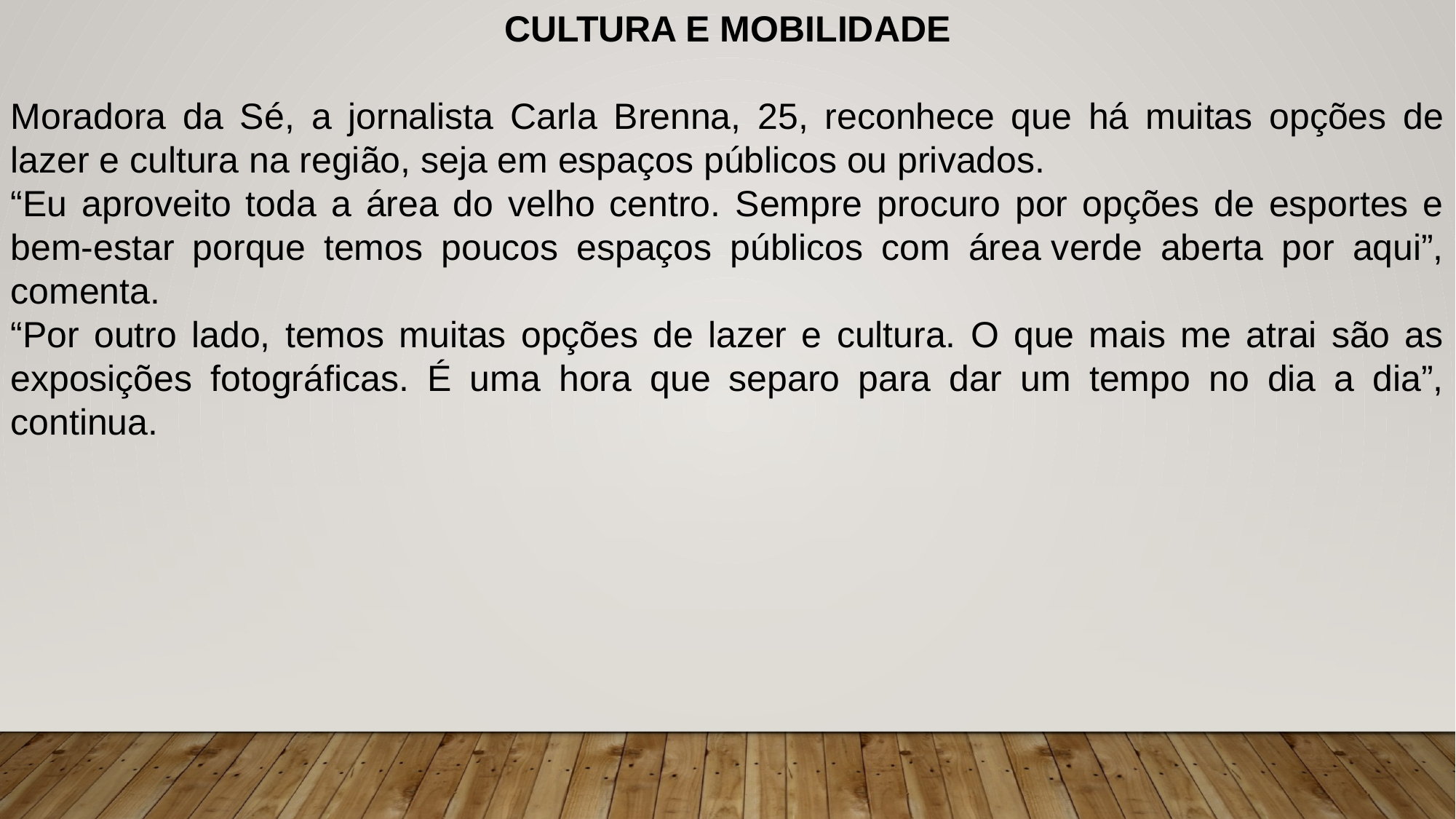

CULTURA E MOBILIDADE

Moradora da Sé, a jornalista Carla Brenna, 25, reconhece que há muitas opções de lazer e cultura na região, seja em espaços públicos ou privados.
“Eu aproveito toda a área do velho centro. Sempre procuro por opções de esportes e bem-estar porque temos poucos espaços públicos com área verde aberta por aqui”, comenta.
“Por outro lado, temos muitas opções de lazer e cultura. O que mais me atrai são as exposições fotográficas. É uma hora que separo para dar um tempo no dia a dia”, continua.